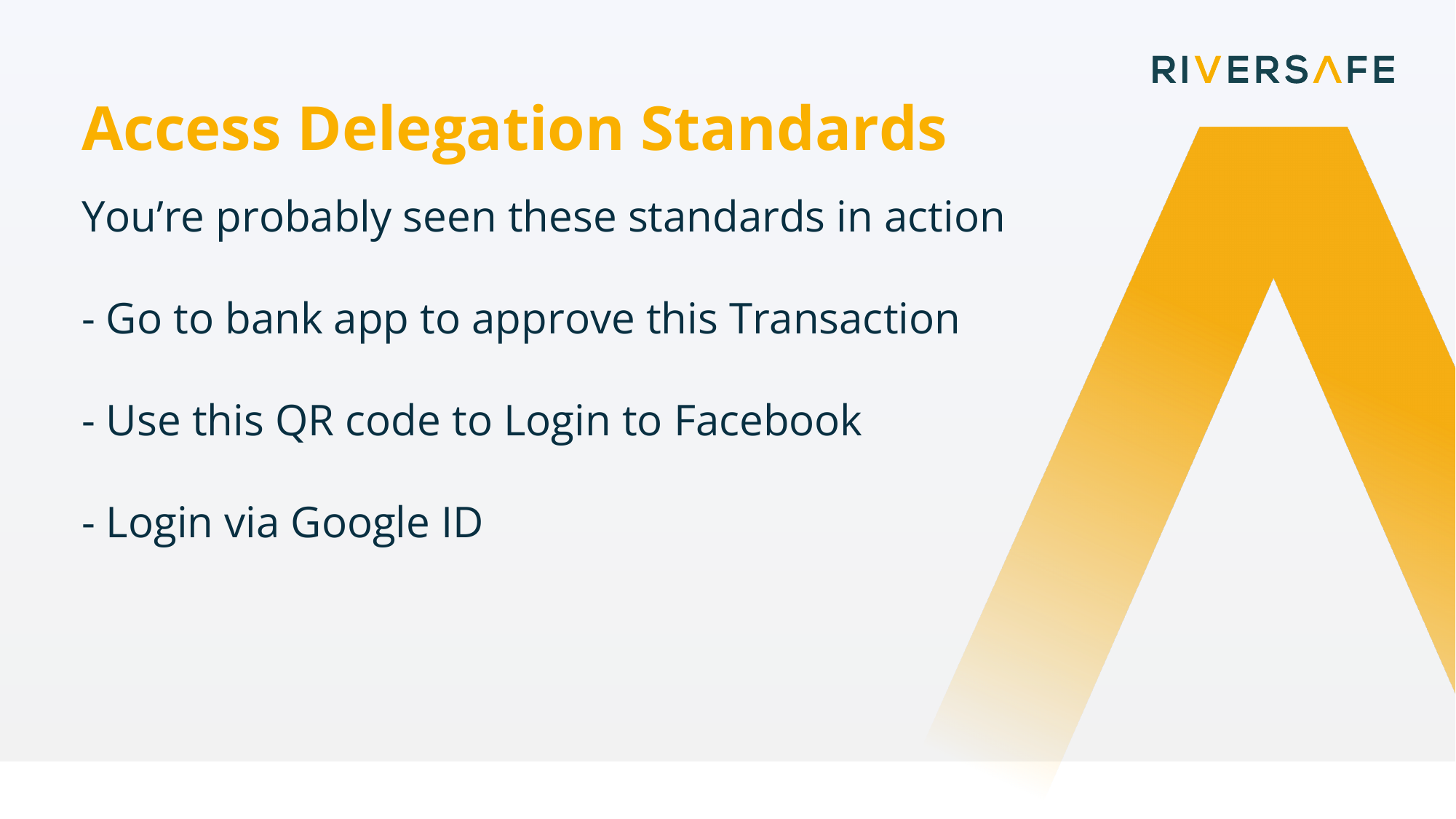

Access Delegation Standards
You’re probably seen these standards in action
- Go to bank app to approve this Transaction
- Use this QR code to Login to Facebook
- Login via Google ID